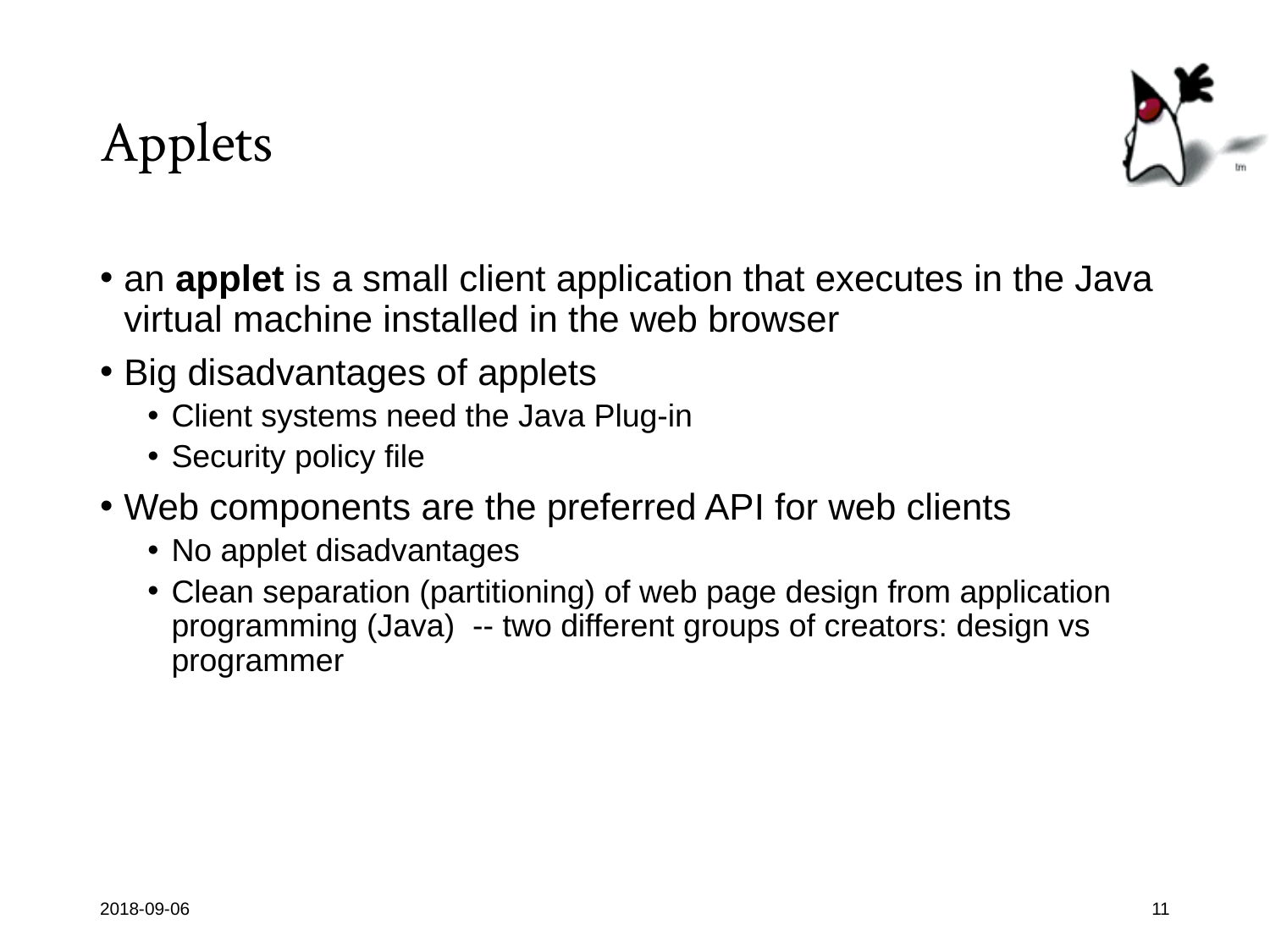

# Applets
an applet is a small client application that executes in the Java virtual machine installed in the web browser
Big disadvantages of applets
Client systems need the Java Plug-in
Security policy file
Web components are the preferred API for web clients
No applet disadvantages
Clean separation (partitioning) of web page design from application programming (Java)  -- two different groups of creators: design vs programmer
2018-09-06
11